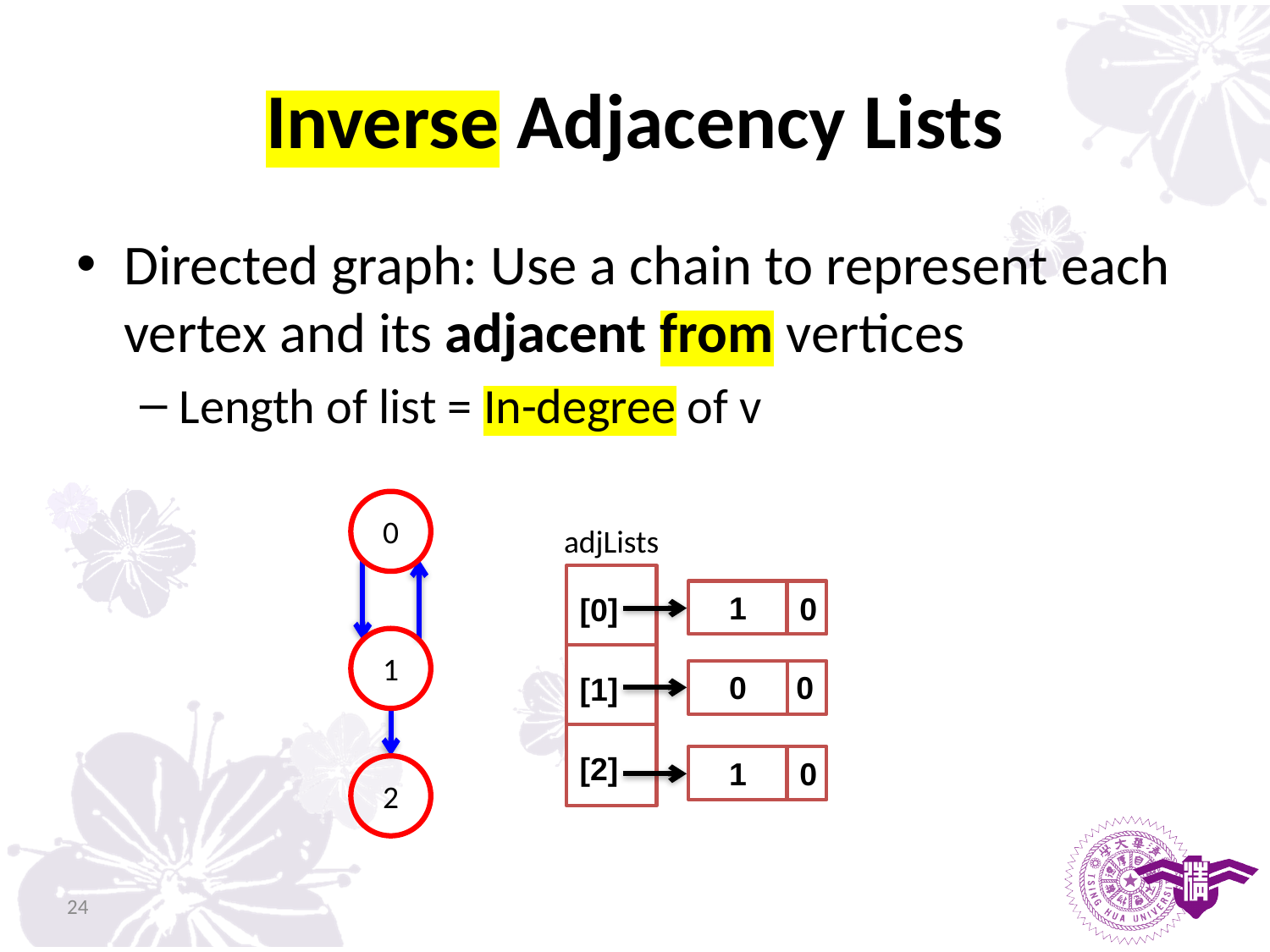

# Inverse Adjacency Lists
Directed graph: Use a chain to represent each vertex and its adjacent from vertices
Length of list = In-degree of v
0
1
2
adjLists

[0]

[1]

[2]

1

0

0
0

1

0
24